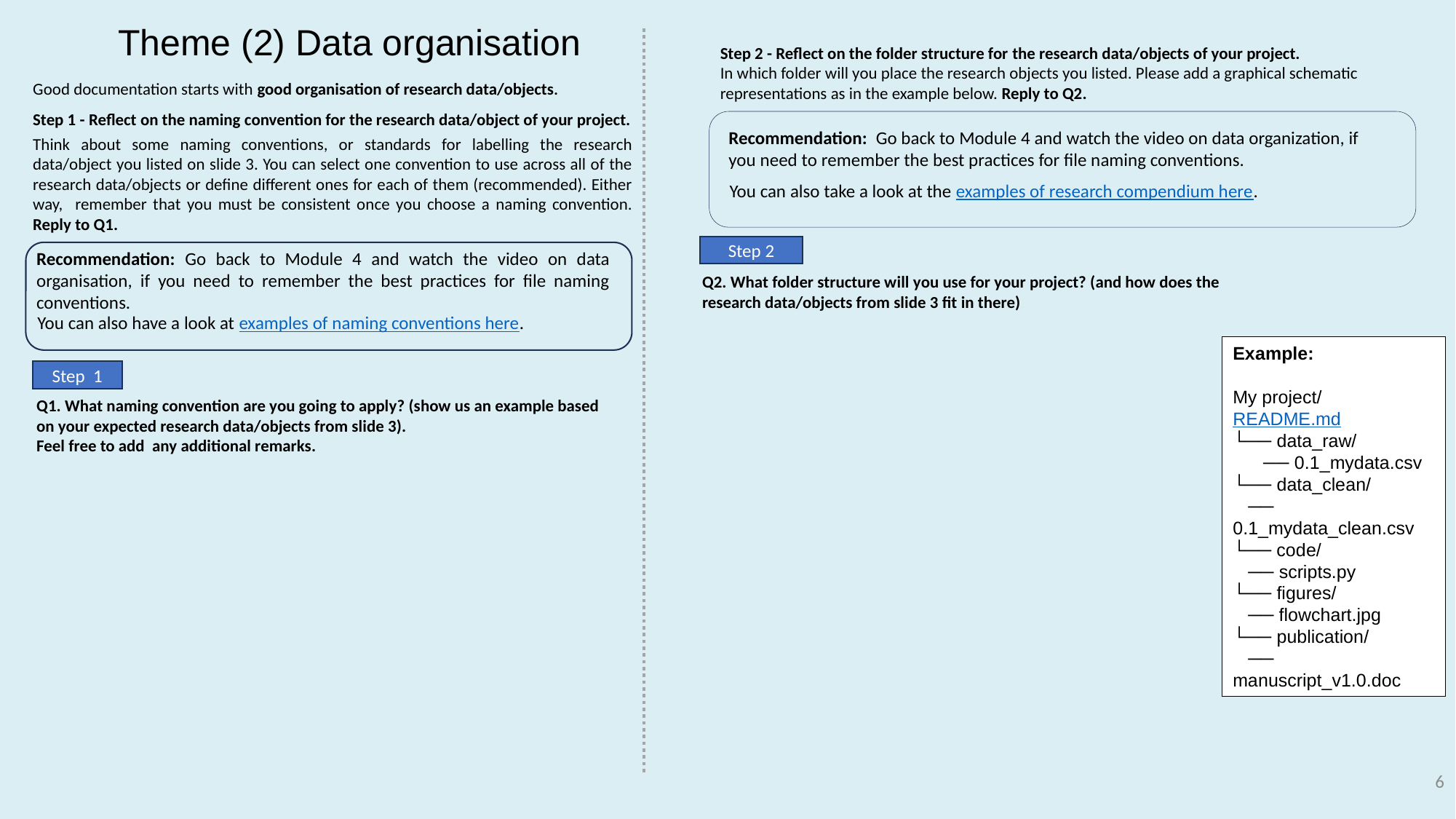

You can also take a look at the examples of research compendium here.
You can also have a look at examples of naming conventions here.

6